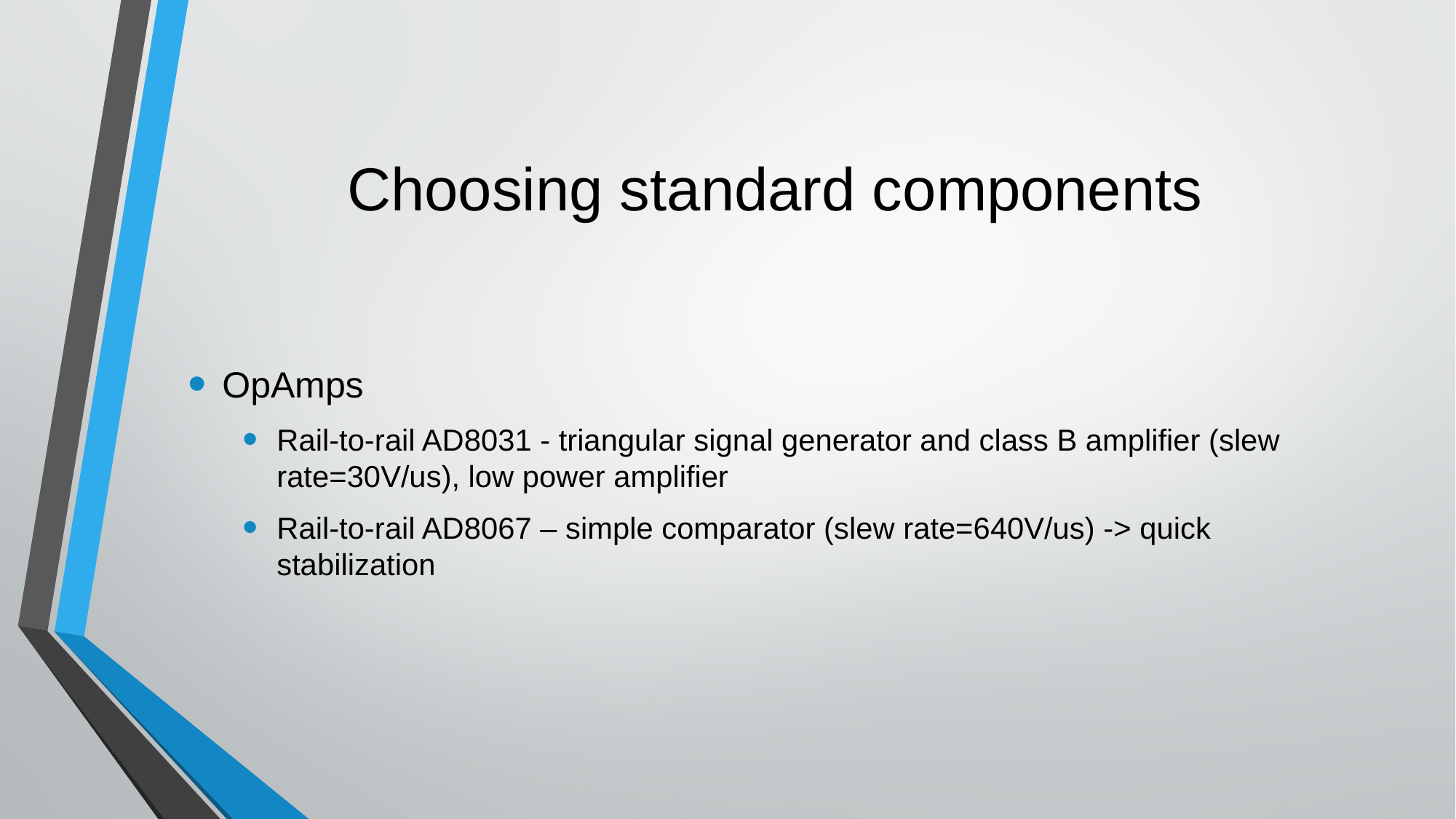

# Choosing standard components
OpAmps
Rail-to-rail AD8031 - triangular signal generator and class B amplifier (slew rate=30V/us), low power amplifier
Rail-to-rail AD8067 – simple comparator (slew rate=640V/us) -> quick stabilization